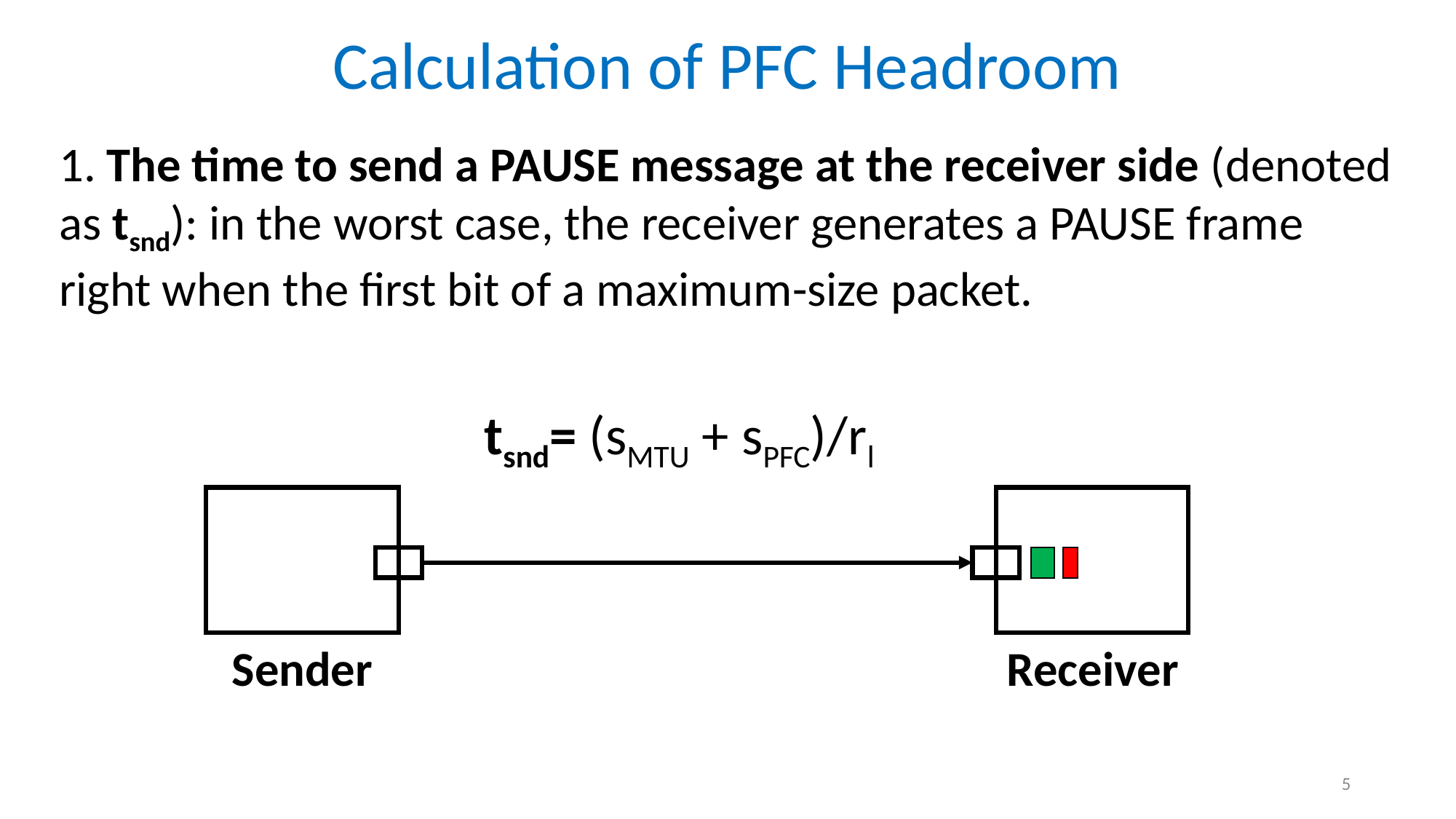

Calculation of PFC Headroom
 The time to send a PAUSE message at the receiver side (denoted as tsnd): in the worst case, the receiver generates a PAUSE frame right when the first bit of a maximum-size packet.
tsnd= (sMTU + sPFC)/rl

Receiver
Sender
5